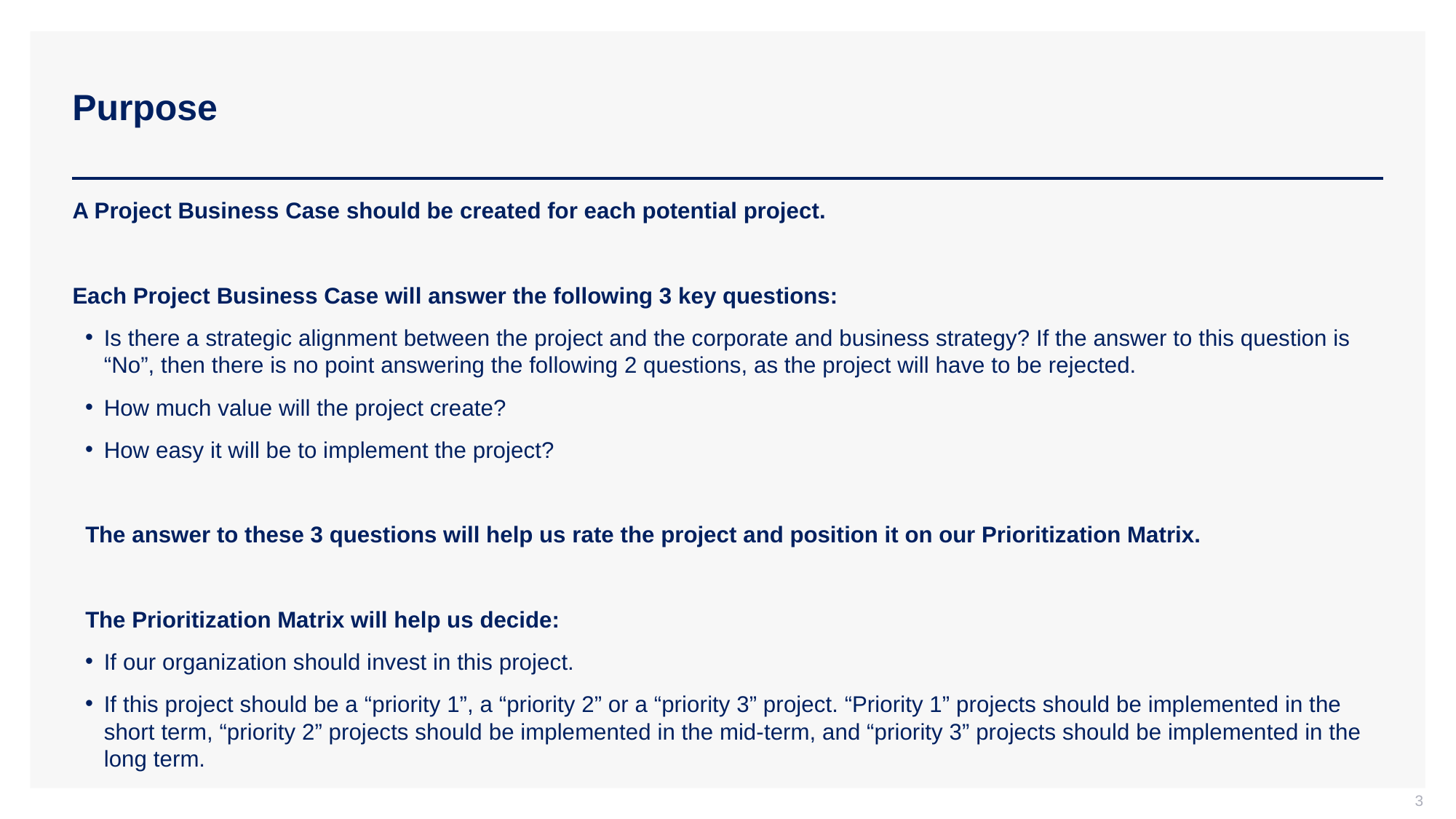

# Purpose
A Project Business Case should be created for each potential project.

Each Project Business Case will answer the following 3 key questions:
Is there a strategic alignment between the project and the corporate and business strategy? If the answer to this question is “No”, then there is no point answering the following 2 questions, as the project will have to be rejected.
How much value will the project create?
How easy it will be to implement the project?

The answer to these 3 questions will help us rate the project and position it on our Prioritization Matrix.

The Prioritization Matrix will help us decide:
If our organization should invest in this project.
If this project should be a “priority 1”, a “priority 2” or a “priority 3” project. “Priority 1” projects should be implemented in the short term, “priority 2” projects should be implemented in the mid-term, and “priority 3” projects should be implemented in the long term.
3